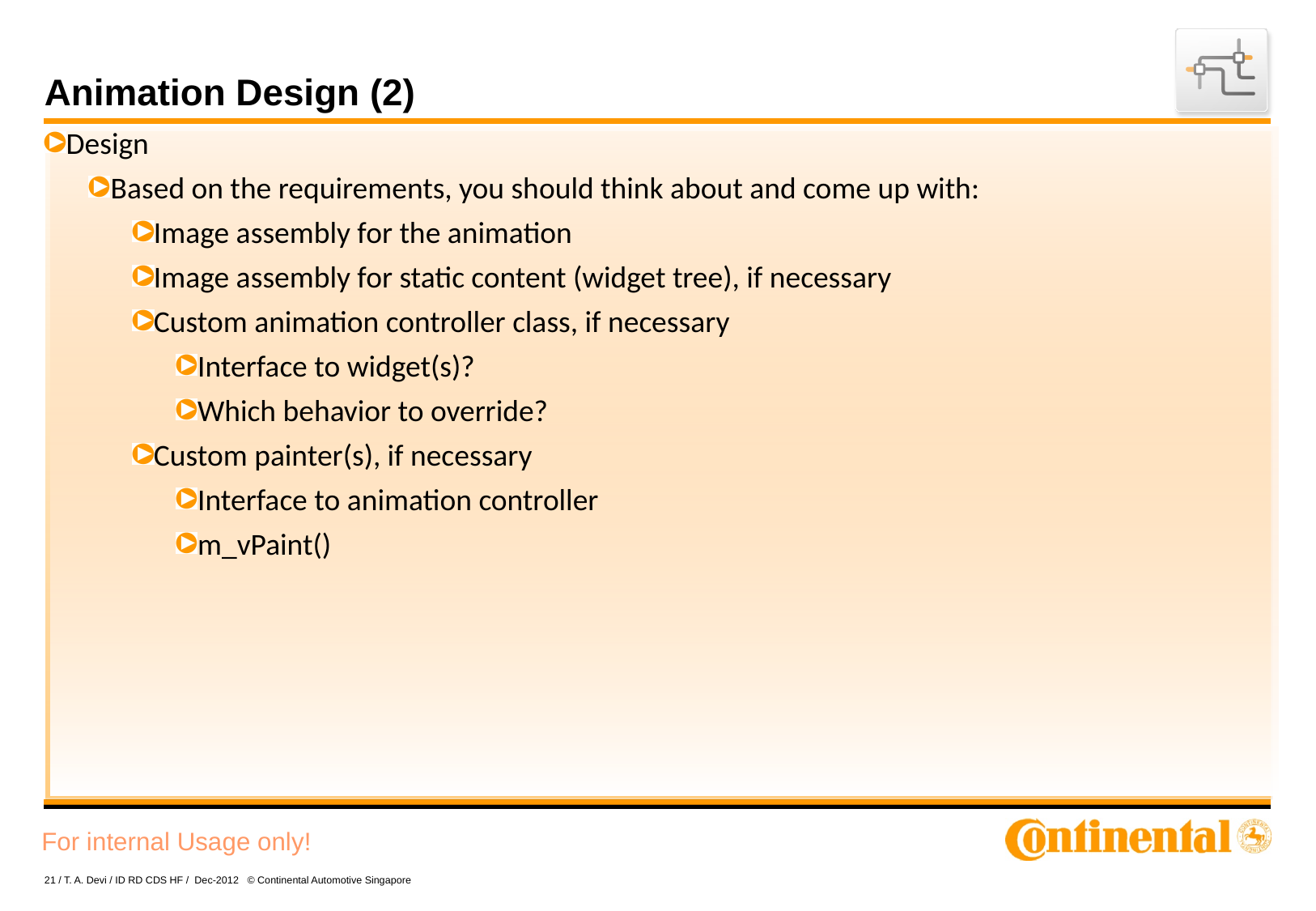

# Animation Design (2)
Design
Based on the requirements, you should think about and come up with:
Image assembly for the animation
Image assembly for static content (widget tree), if necessary
Custom animation controller class, if necessary
Interface to widget(s)?
Which behavior to override?
Custom painter(s), if necessary
Interface to animation controller
m_vPaint()

21 / T. A. Devi / ID RD CDS HF /  Dec-2012   © Continental Automotive Singapore